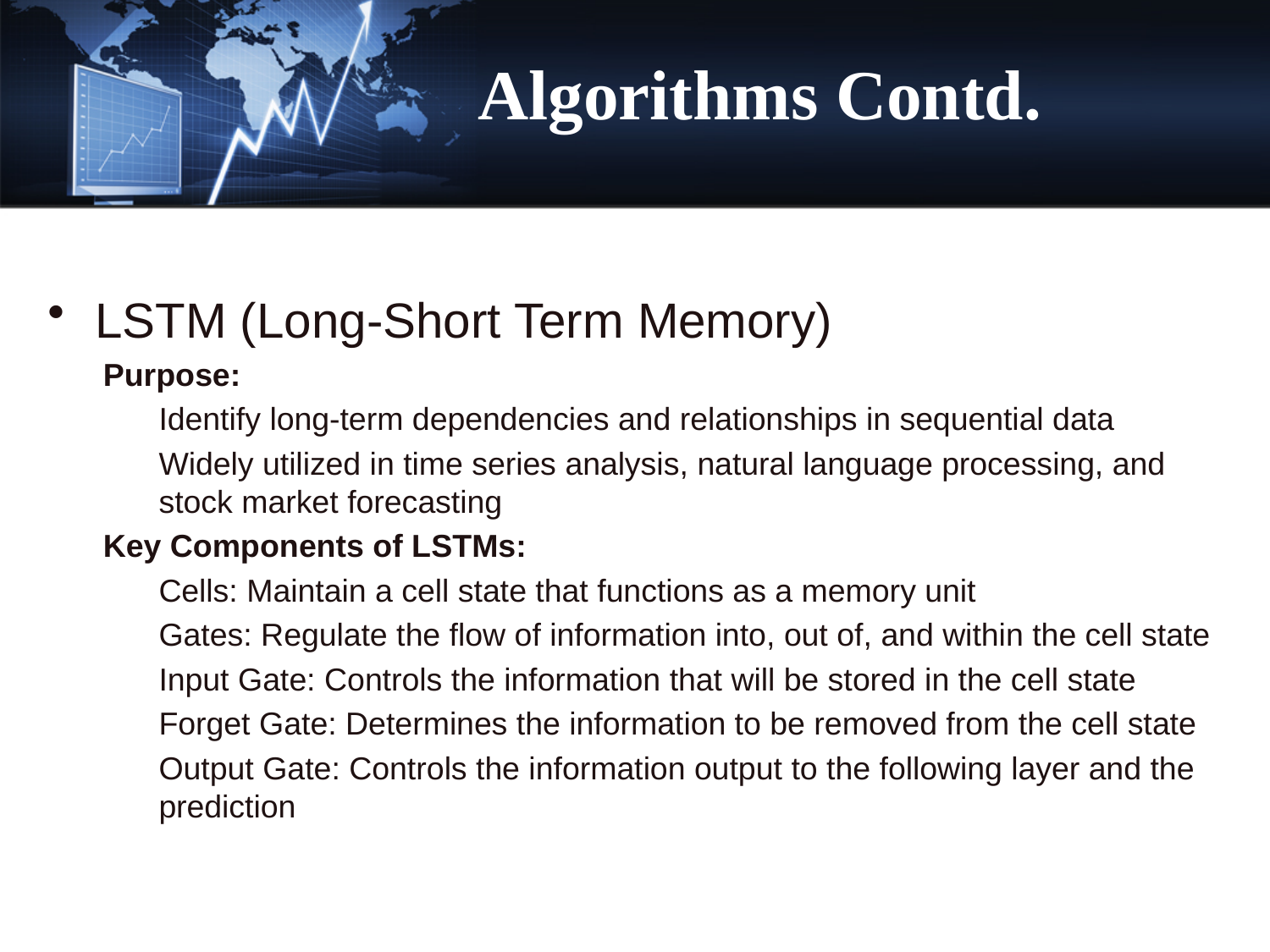

# Algorithms Contd.
LSTM (Long-Short Term Memory)
Purpose:
Identify long-term dependencies and relationships in sequential data
Widely utilized in time series analysis, natural language processing, and stock market forecasting
Key Components of LSTMs:
Cells: Maintain a cell state that functions as a memory unit
Gates: Regulate the flow of information into, out of, and within the cell state
Input Gate: Controls the information that will be stored in the cell state
Forget Gate: Determines the information to be removed from the cell state
Output Gate: Controls the information output to the following layer and the prediction